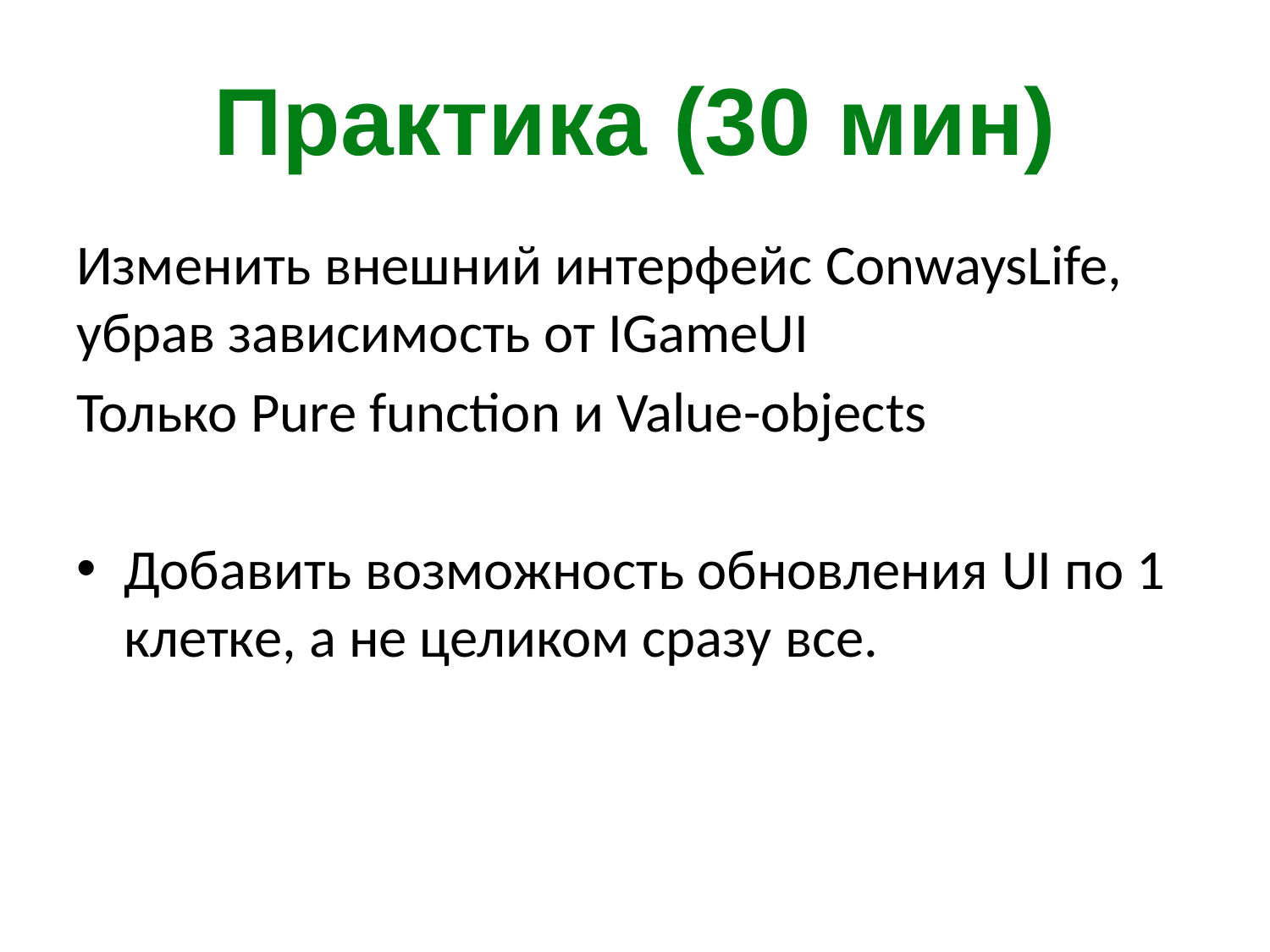

# Практика (30 мин)
Изменить внешний интерфейс ConwaysLife, убрав зависимость от IGameUI
Только Pure function и Value-objects

Добавить возможность обновления UI по 1 клетке, а не целиком сразу все.